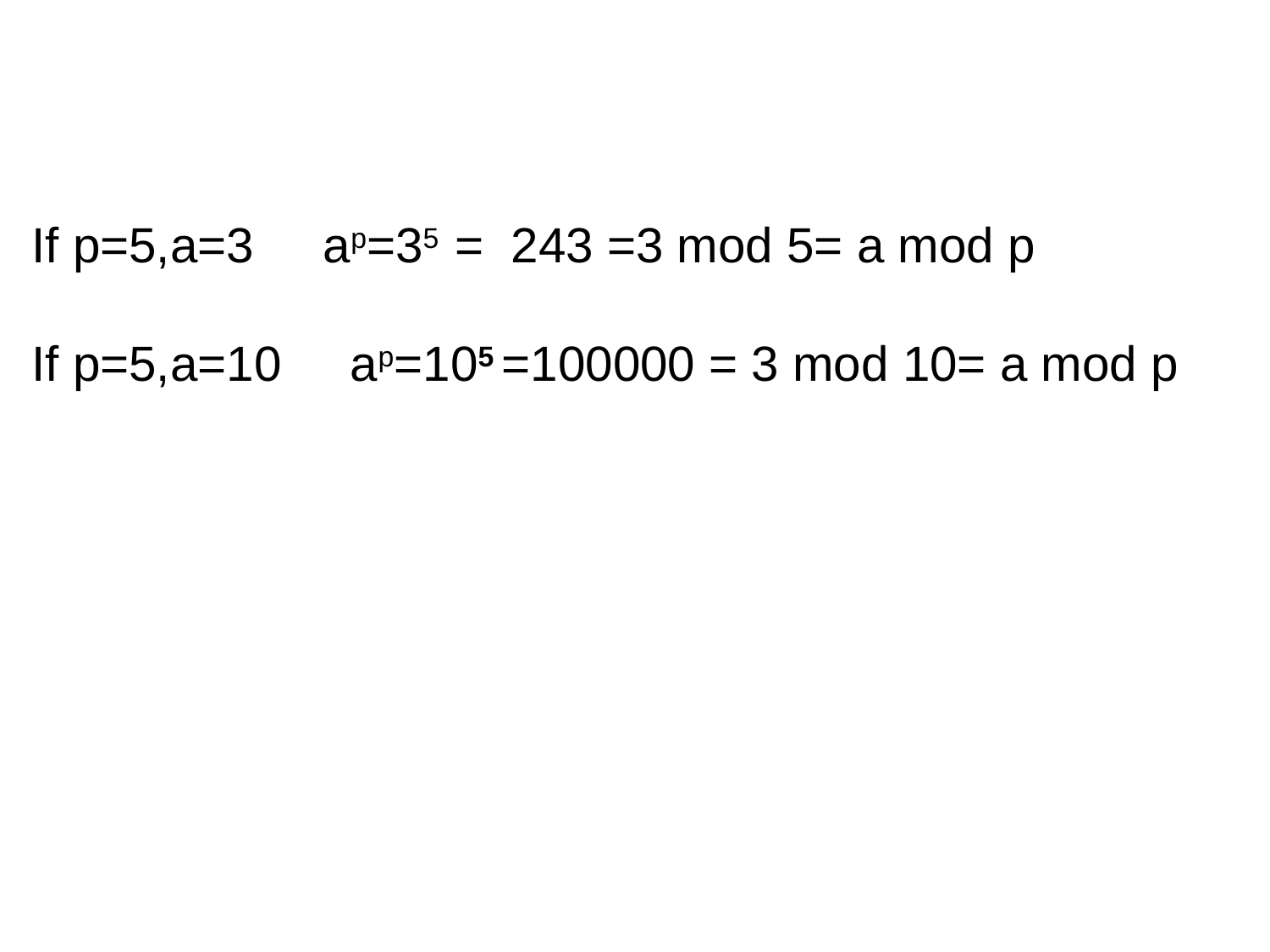

#
If p=5,a=3     ap=35  =  243 =3 mod 5= a mod p

If p=5,a=10     ap=105 =100000 = 3 mod 10= a mod p